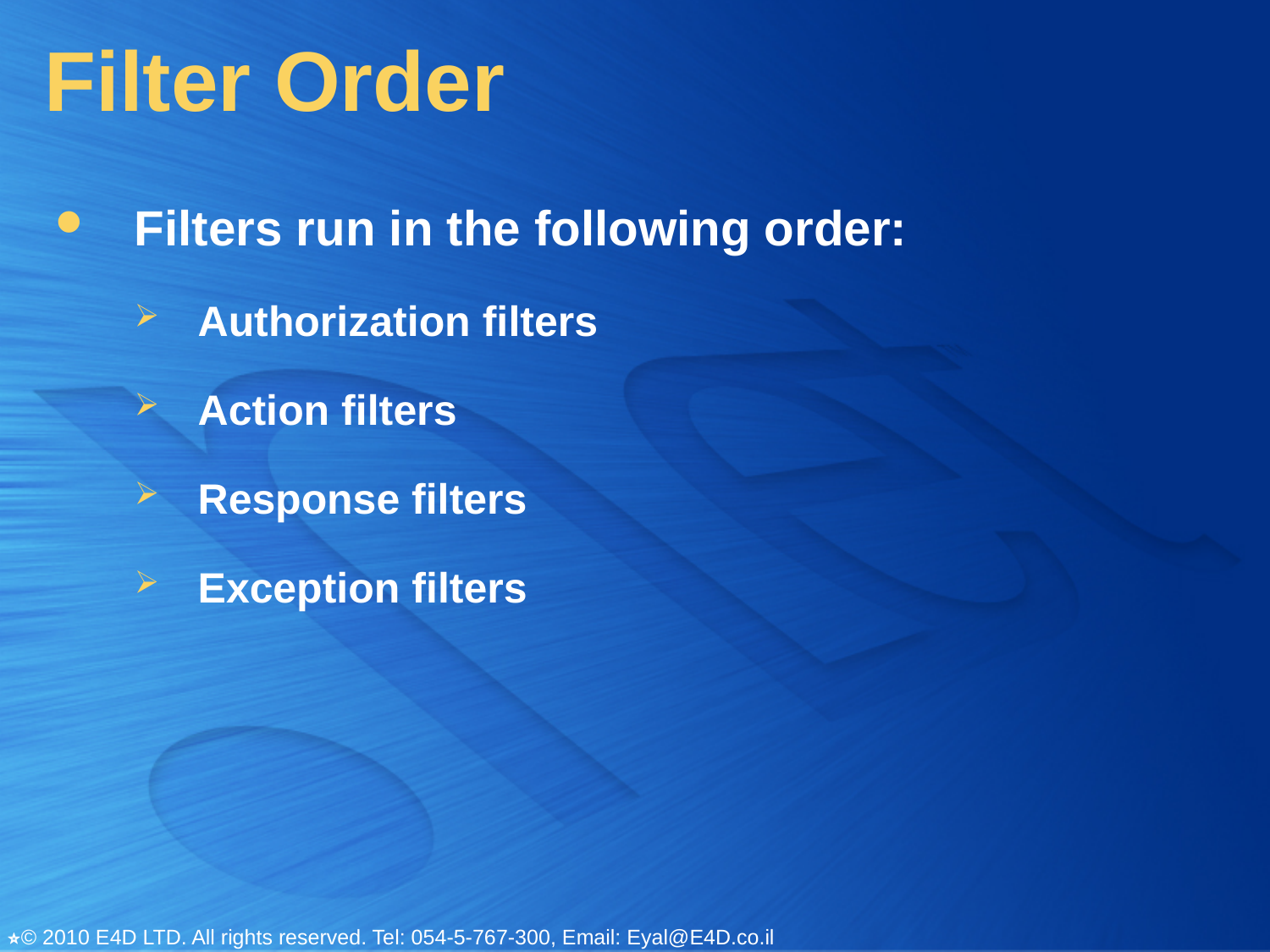

# Filter Order
Filters run in the following order:
Authorization filters
Action filters
Response filters
Exception filters